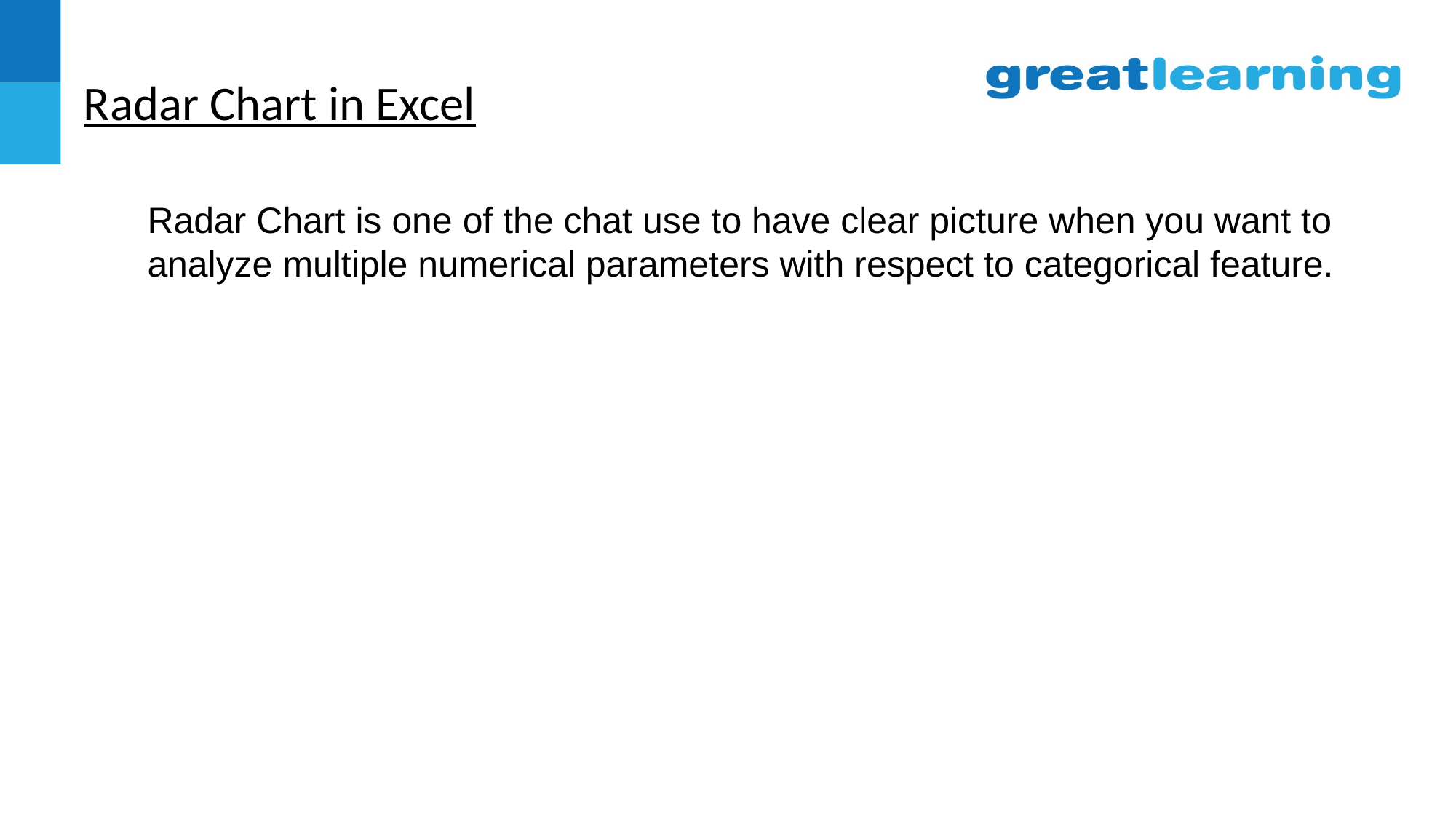

# Radar Chart in Excel
Radar Chart is one of the chat use to have clear picture when you want to analyze multiple numerical parameters with respect to categorical feature.